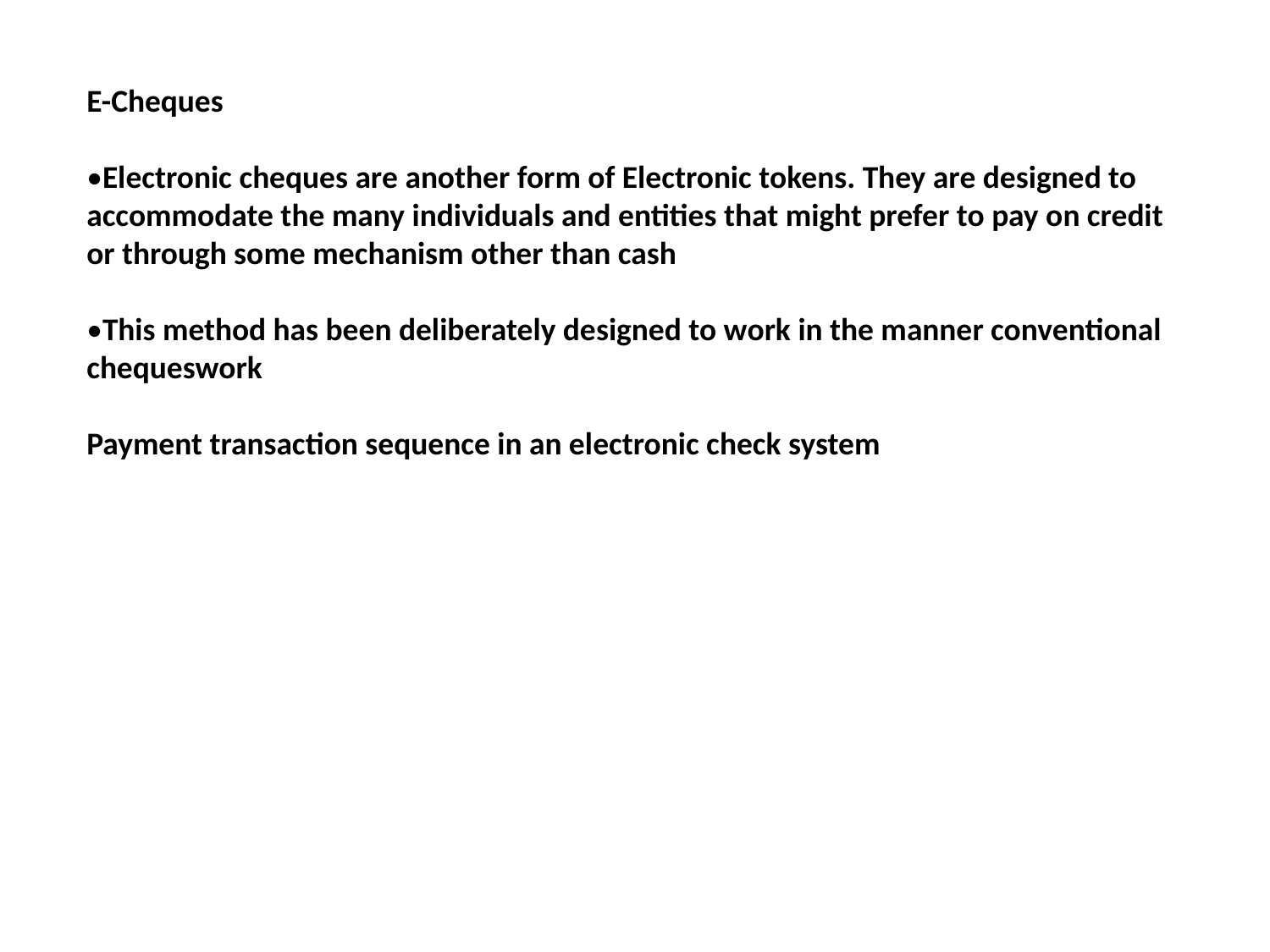

E-Cheques

•Electronic cheques are another form of Electronic tokens. They are designed to accommodate the many individuals and entities that might prefer to pay on credit or through some mechanism other than cash

•This method has been deliberately designed to work in the manner conventional chequeswork

Payment transaction sequence in an electronic check system